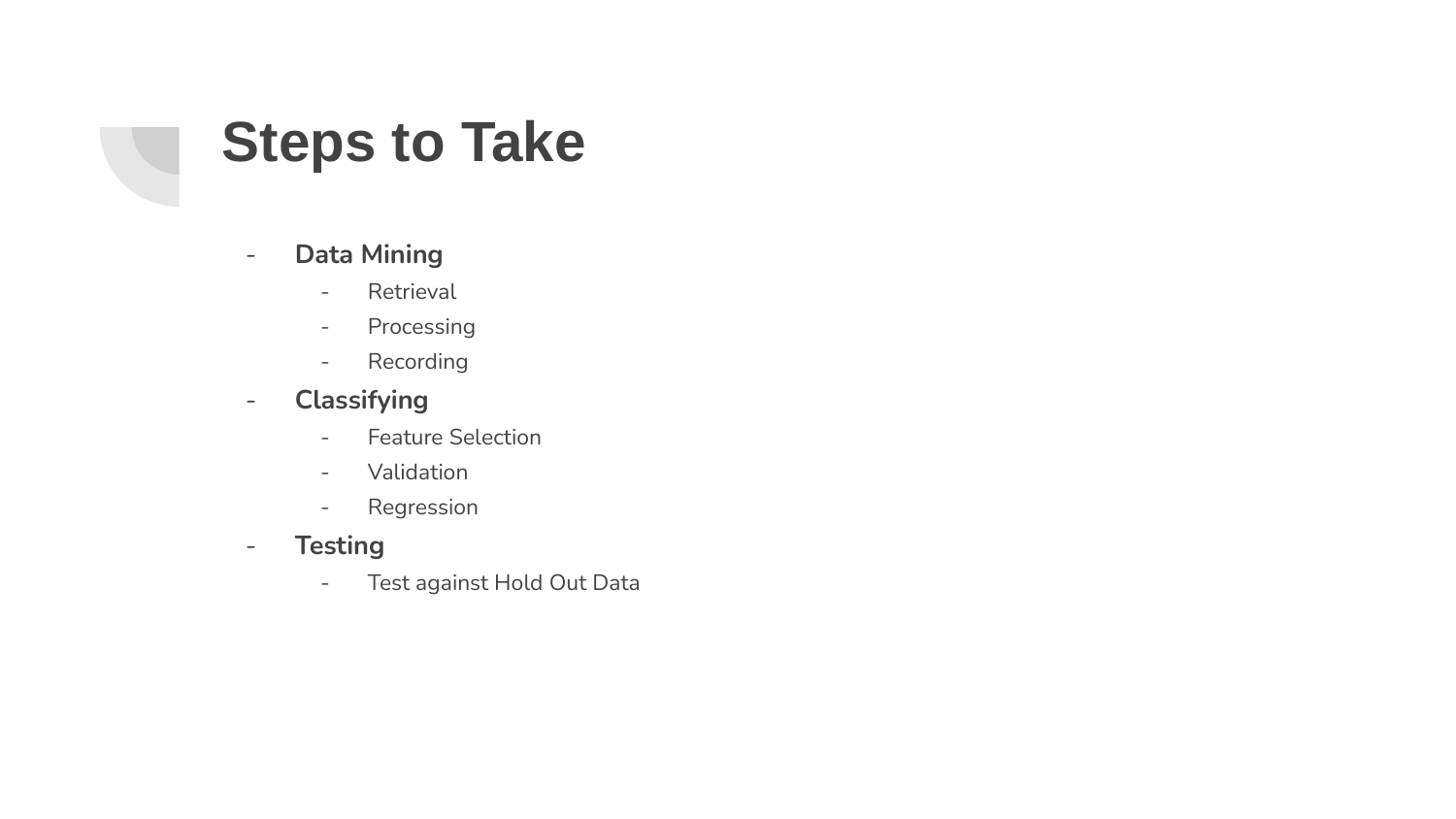

# Steps to Take
Data Mining
Retrieval
Processing
Recording
Classifying
Feature Selection
Validation
Regression
Testing
Test against Hold Out Data